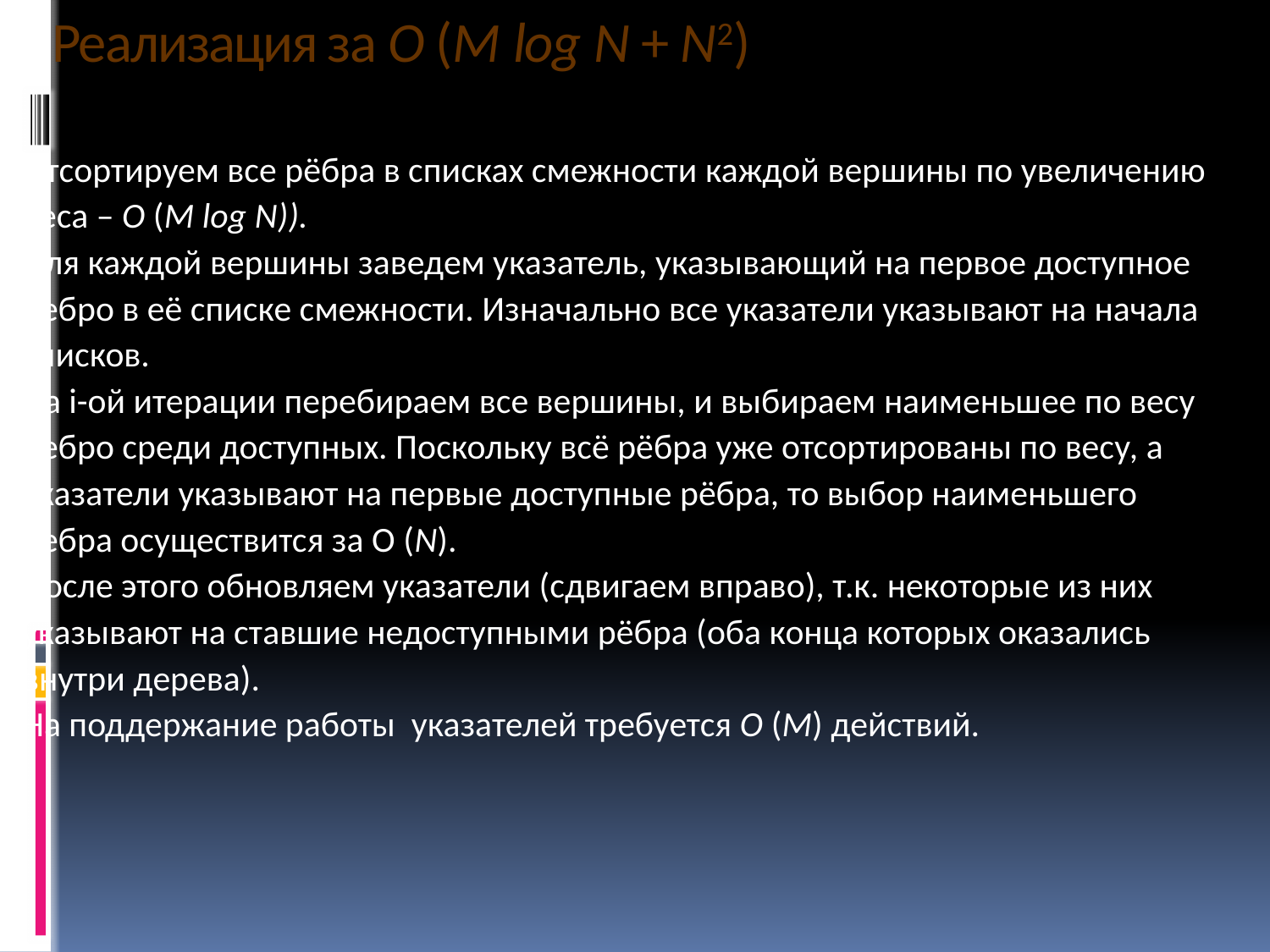

# Реализация за O (M log N + N2)
Отсортируем все рёбра в списках смежности каждой вершины по увеличению
веса – O (M log N)).
Для каждой вершины заведем указатель, указывающий на первое доступное
ребро в её списке смежности. Изначально все указатели указывают на начала
списков.
На i-ой итерации перебираем все вершины, и выбираем наименьшее по весу
ребро среди доступных. Поскольку всё рёбра уже отсортированы по весу, а
указатели указывают на первые доступные рёбра, то выбор наименьшего
ребра осуществится за O (N).
После этого обновляем указатели (сдвигаем вправо), т.к. некоторые из них
указывают на ставшие недоступными рёбра (оба конца которых оказались
внутри дерева).
На поддержание работы  указателей требуется O (M) действий.